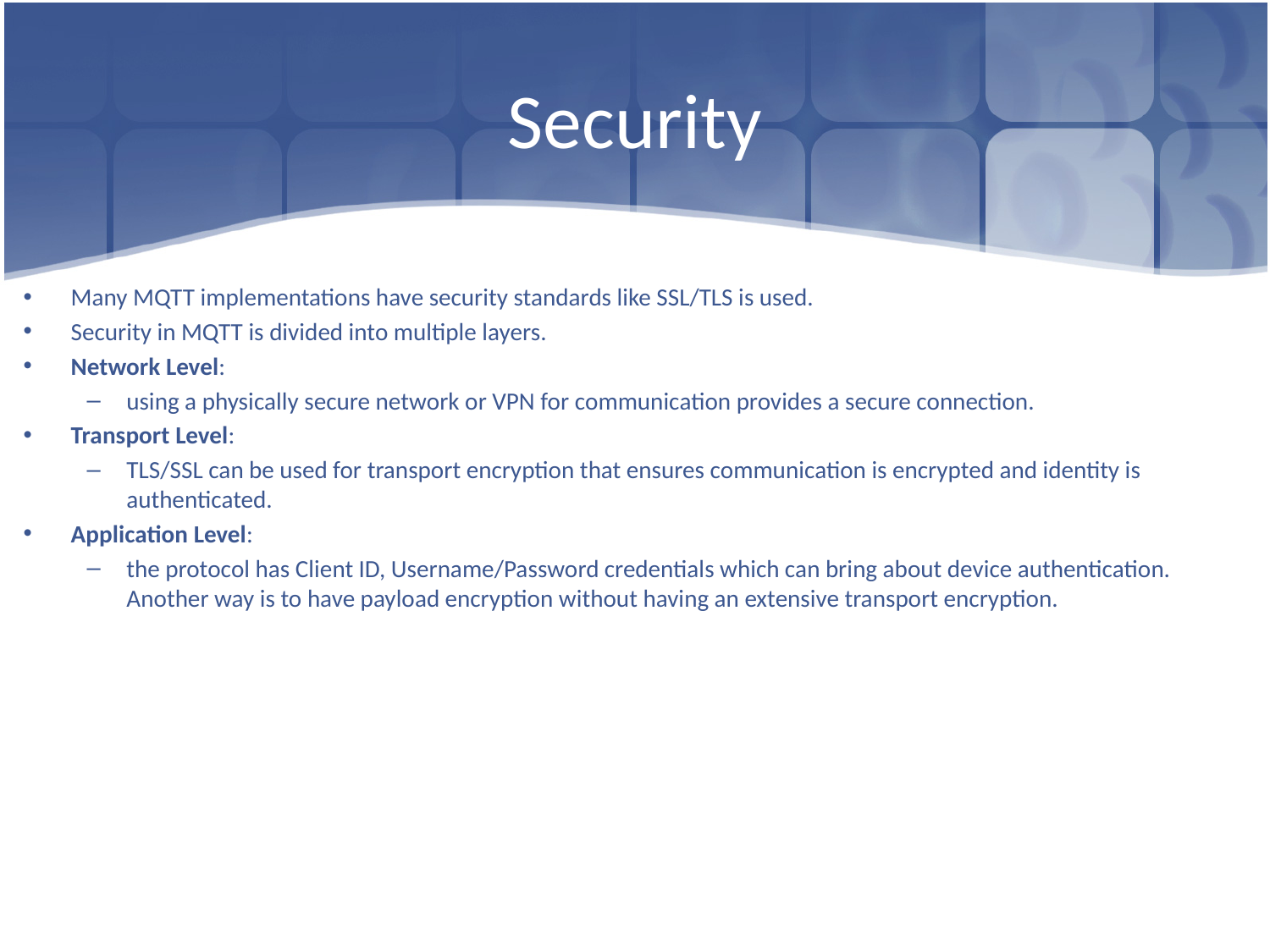

# Security
Many MQTT implementations have security standards like SSL/TLS is used.
Security in MQTT is divided into multiple layers.
Network Level:
using a physically secure network or VPN for communication provides a secure connection.
Transport Level:
TLS/SSL can be used for transport encryption that ensures communication is encrypted and identity is authenticated.
Application Level:
the protocol has Client ID, Username/Password credentials which can bring about device authentication. Another way is to have payload encryption without having an extensive transport encryption.